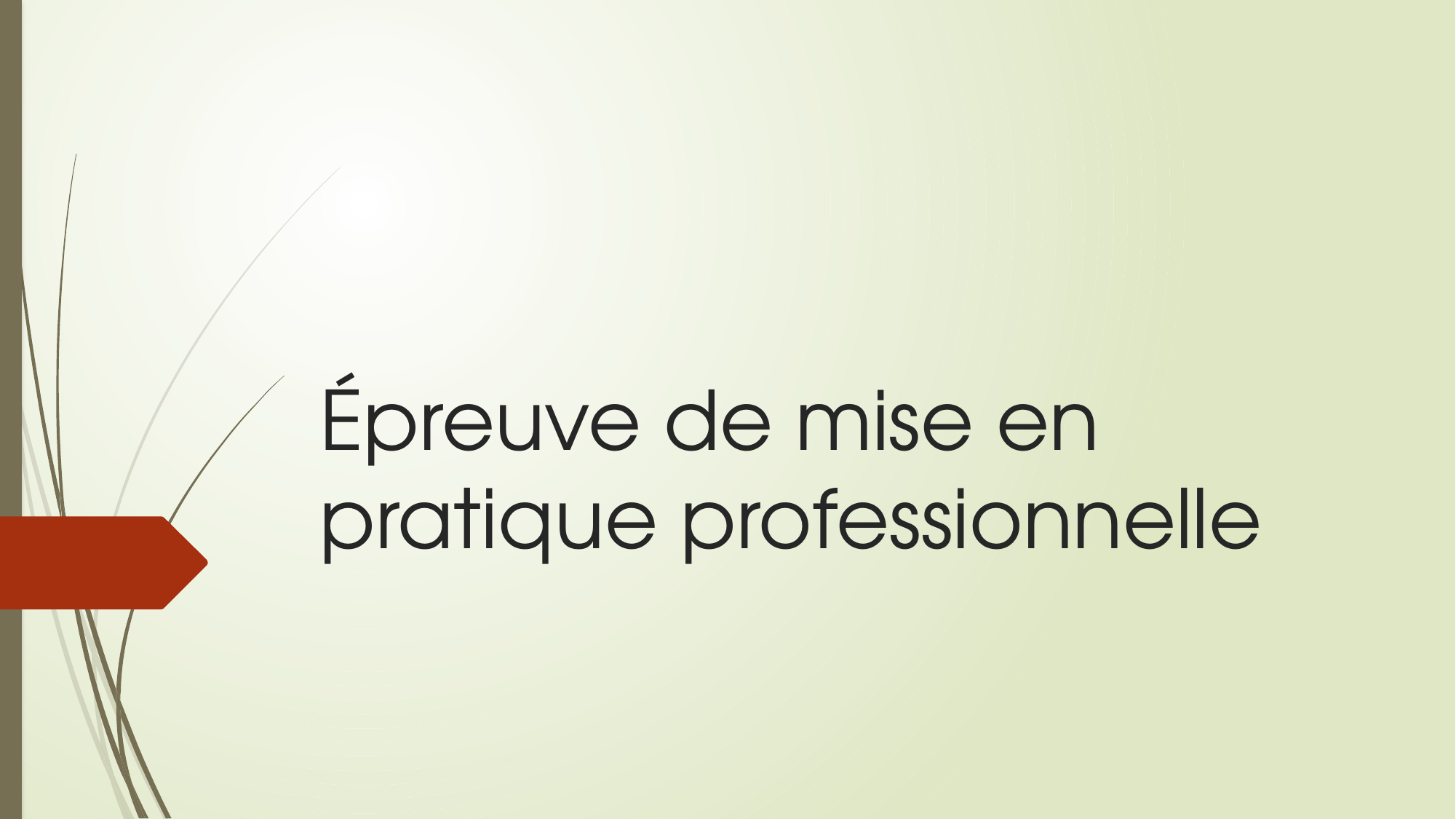

# Épreuve de mise en pratique professionnelle